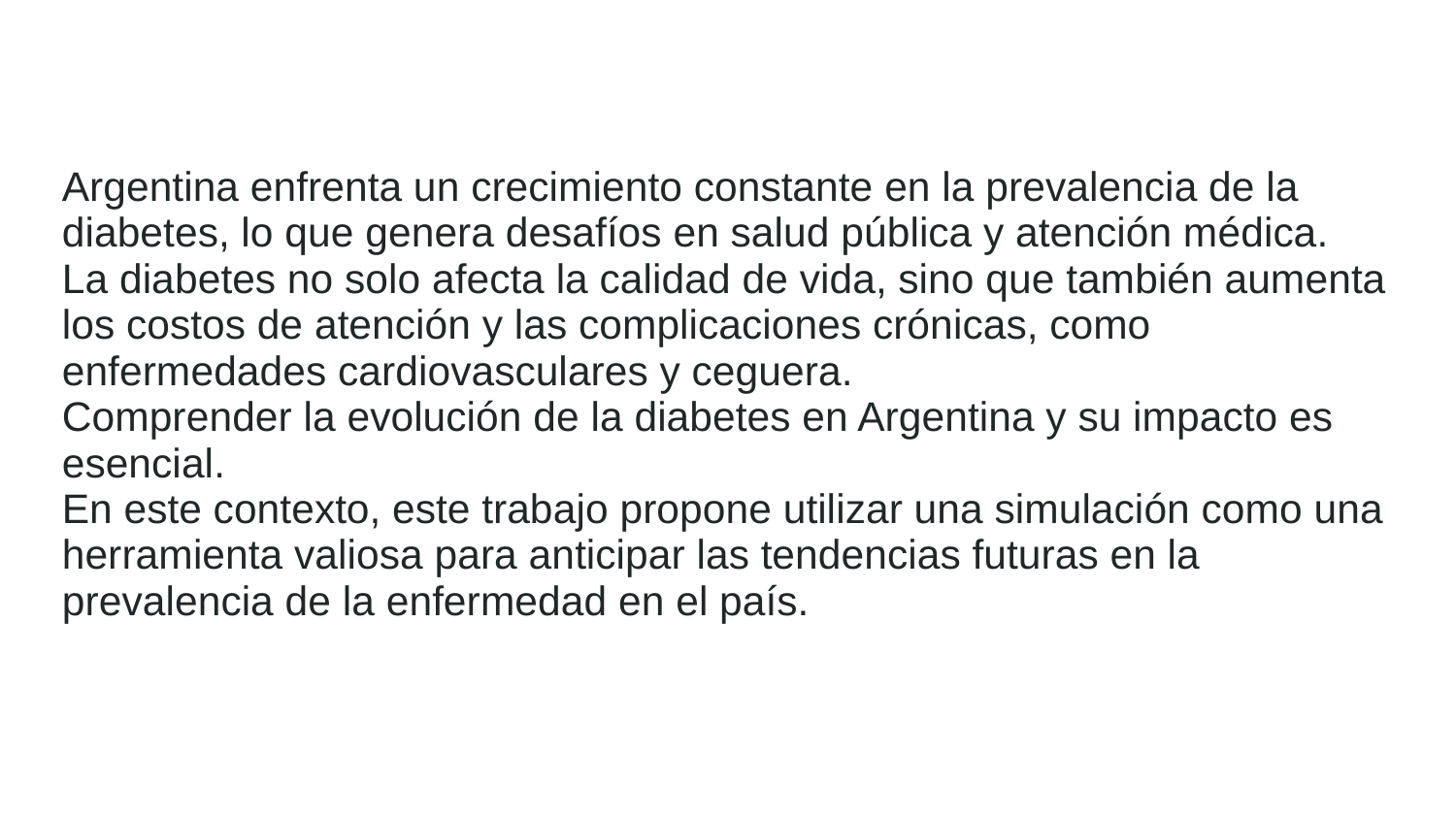

# Argentina enfrenta un crecimiento constante en la prevalencia de la diabetes, lo que genera desafíos en salud pública y atención médica.
La diabetes no solo afecta la calidad de vida, sino que también aumenta los costos de atención y las complicaciones crónicas, como enfermedades cardiovasculares y ceguera.
Comprender la evolución de la diabetes en Argentina y su impacto es esencial.
En este contexto, este trabajo propone utilizar una simulación como una herramienta valiosa para anticipar las tendencias futuras en la prevalencia de la enfermedad en el país.